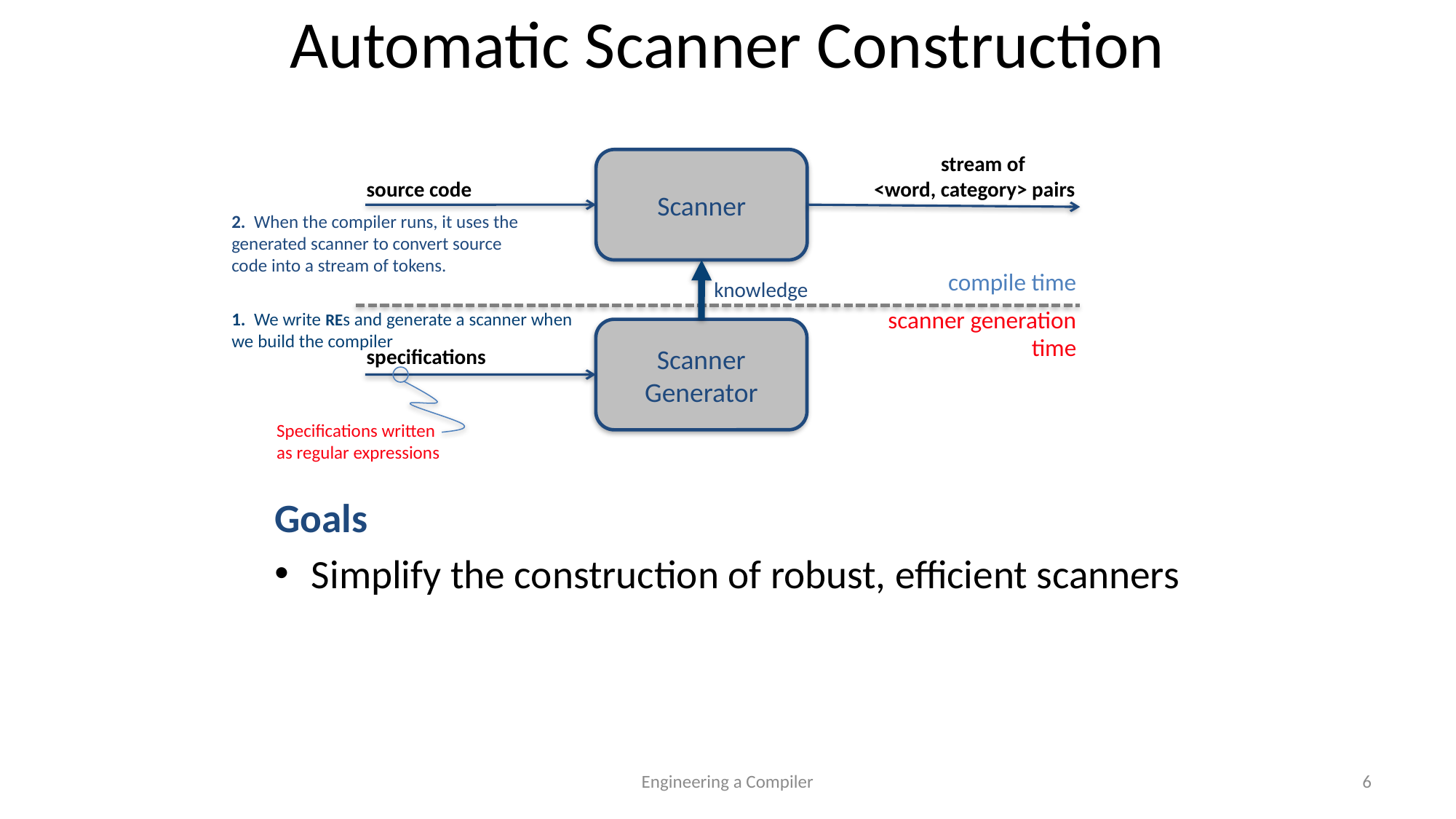

Automatic Scanner Construction
stream of
<word, category> pairs
Scanner
source code
compile time
knowledge
scanner generation
time
Scanner
Generator
specifications
2.  When the compiler runs, it uses the generated scanner to convert source code into a stream of tokens.
1.  We write REs and generate a scanner when we build the compiler

Specifications written as regular expressions
Goals
Simplify the construction of robust, efficient scanners
Engineering a Compiler
6